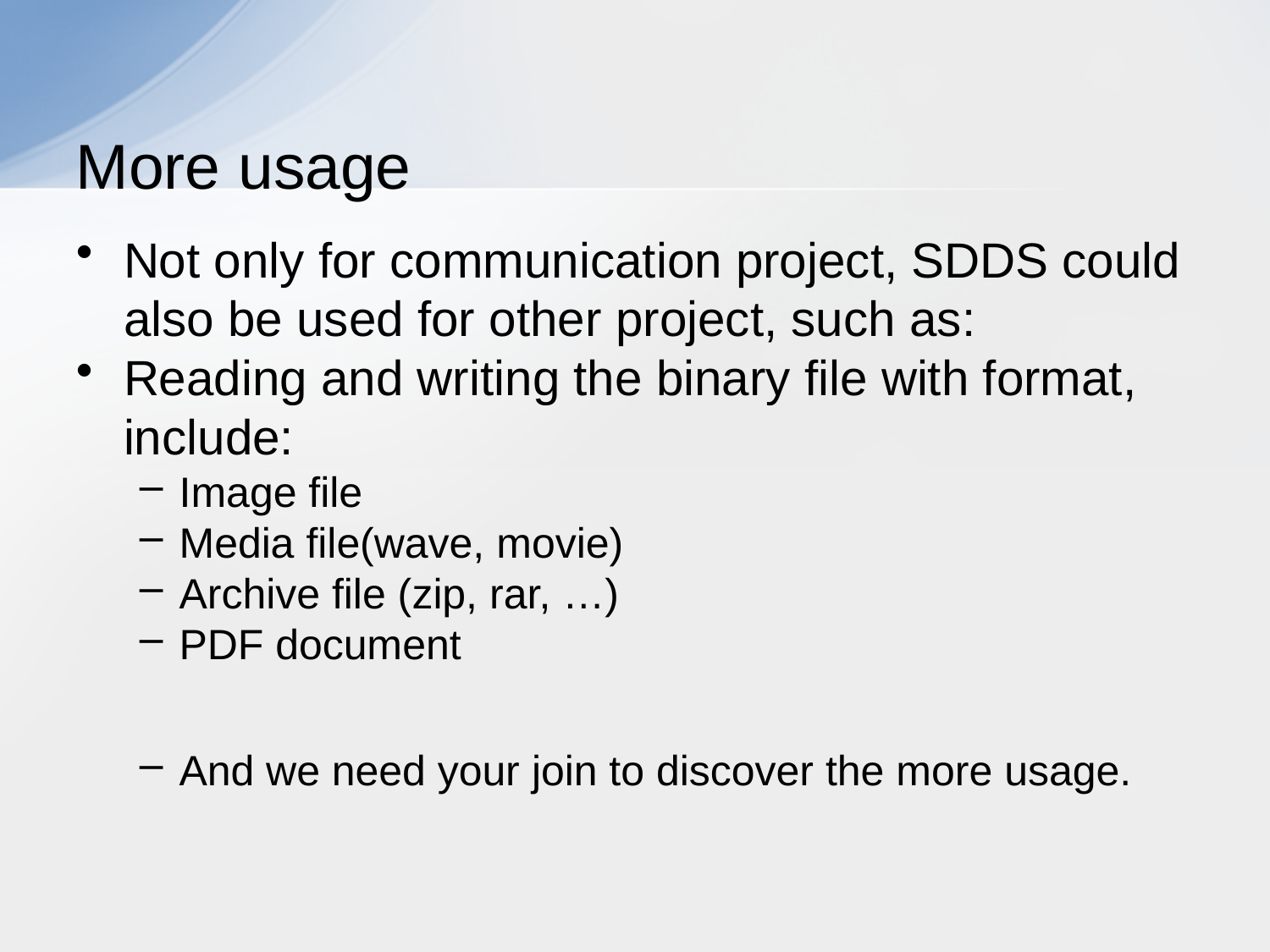

# More usage
Not only for communication project, SDDS could also be used for other project, such as:
Reading and writing the binary file with format, include:
Image file
Media file(wave, movie)
Archive file (zip, rar, …)
PDF document

And we need your join to discover the more usage.